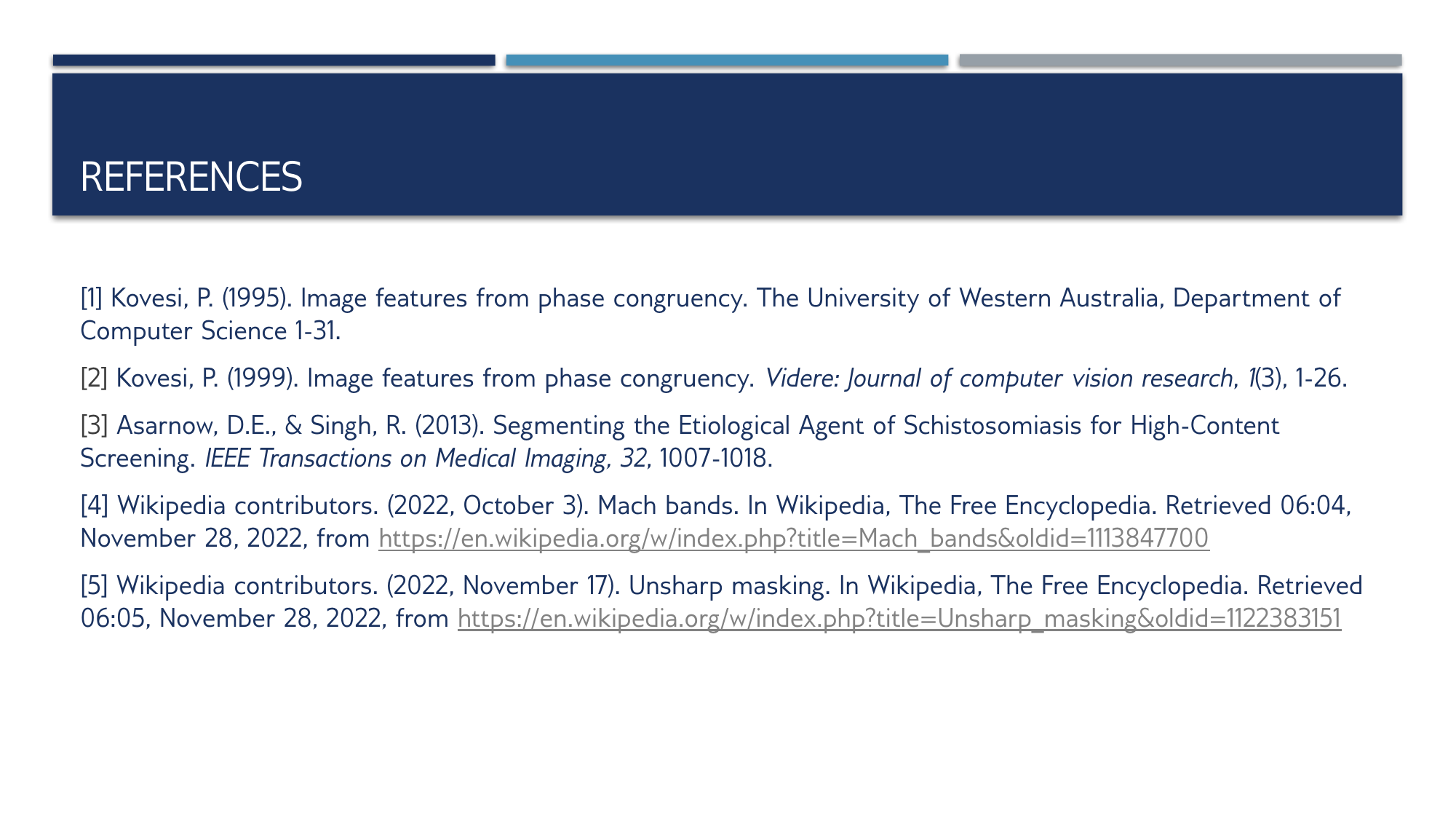

# References
[1] Kovesi, P. (1995). Image features from phase congruency. The University of Western Australia, Department of Computer Science 1-31.
[2] Kovesi, P. (1999). Image features from phase congruency. Videre: Journal of computer vision research, 1(3), 1-26.
[3] Asarnow, D.E., & Singh, R. (2013). Segmenting the Etiological Agent of Schistosomiasis for High-Content Screening. IEEE Transactions on Medical Imaging, 32, 1007-1018.
[4] Wikipedia contributors. (2022, October 3). Mach bands. In Wikipedia, The Free Encyclopedia. Retrieved 06:04, November 28, 2022, from https://en.wikipedia.org/w/index.php?title=Mach_bands&oldid=1113847700
[5] Wikipedia contributors. (2022, November 17). Unsharp masking. In Wikipedia, The Free Encyclopedia. Retrieved 06:05, November 28, 2022, from https://en.wikipedia.org/w/index.php?title=Unsharp_masking&oldid=1122383151